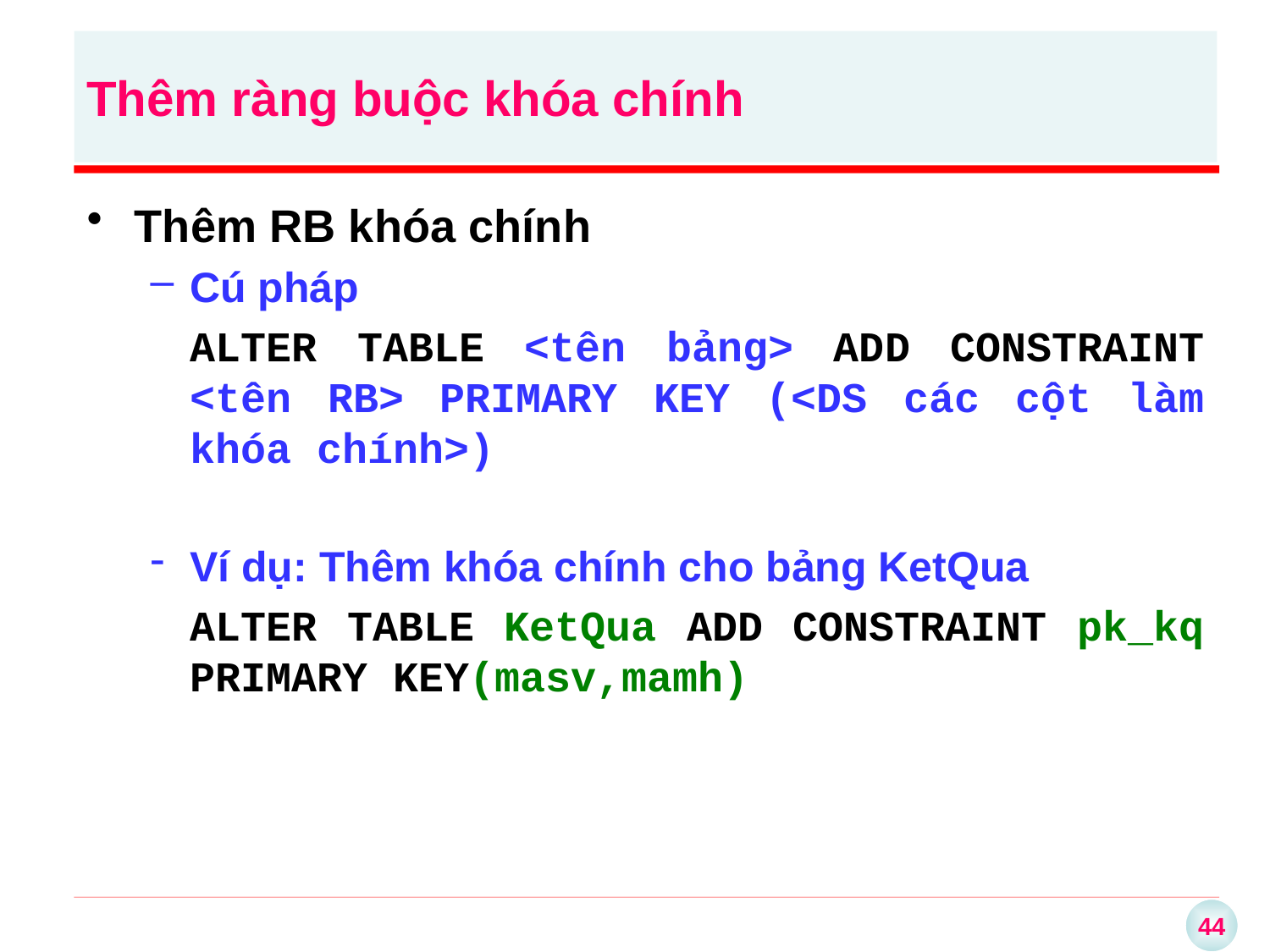

Thêm ràng buộc khóa chính
Thêm RB khóa chính
Cú pháp
	ALTER TABLE <tên bảng> ADD CONSTRAINT <tên RB> PRIMARY KEY (<DS các cột làm khóa chính>)

Ví dụ: Thêm khóa chính cho bảng KetQua
	ALTER TABLE KetQua ADD CONSTRAINT pk_kq PRIMARY KEY(masv,mamh)